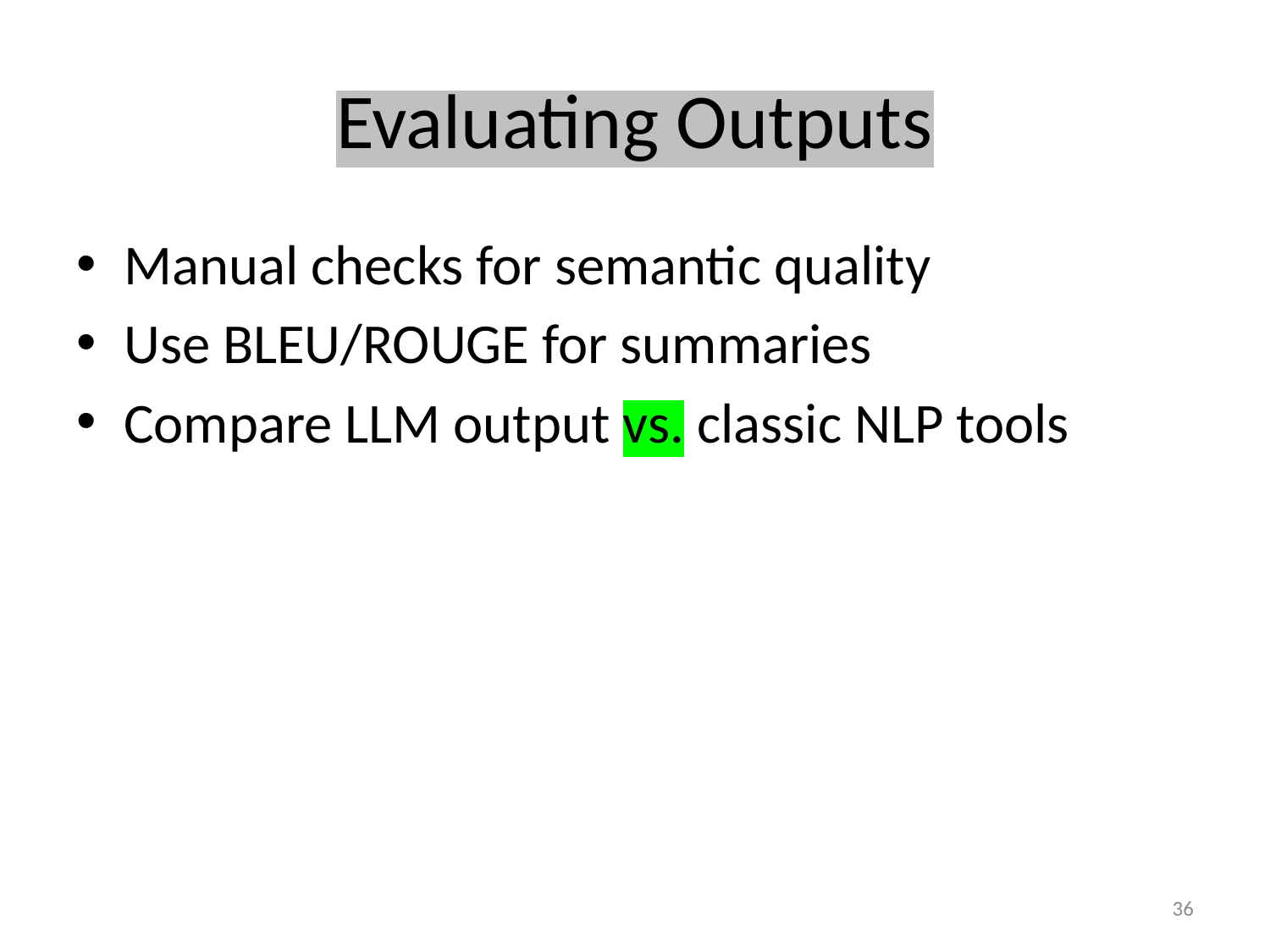

# Evaluating Outputs
Manual checks for semantic quality
Use BLEU/ROUGE for summaries
Compare LLM output vs. classic NLP tools
36